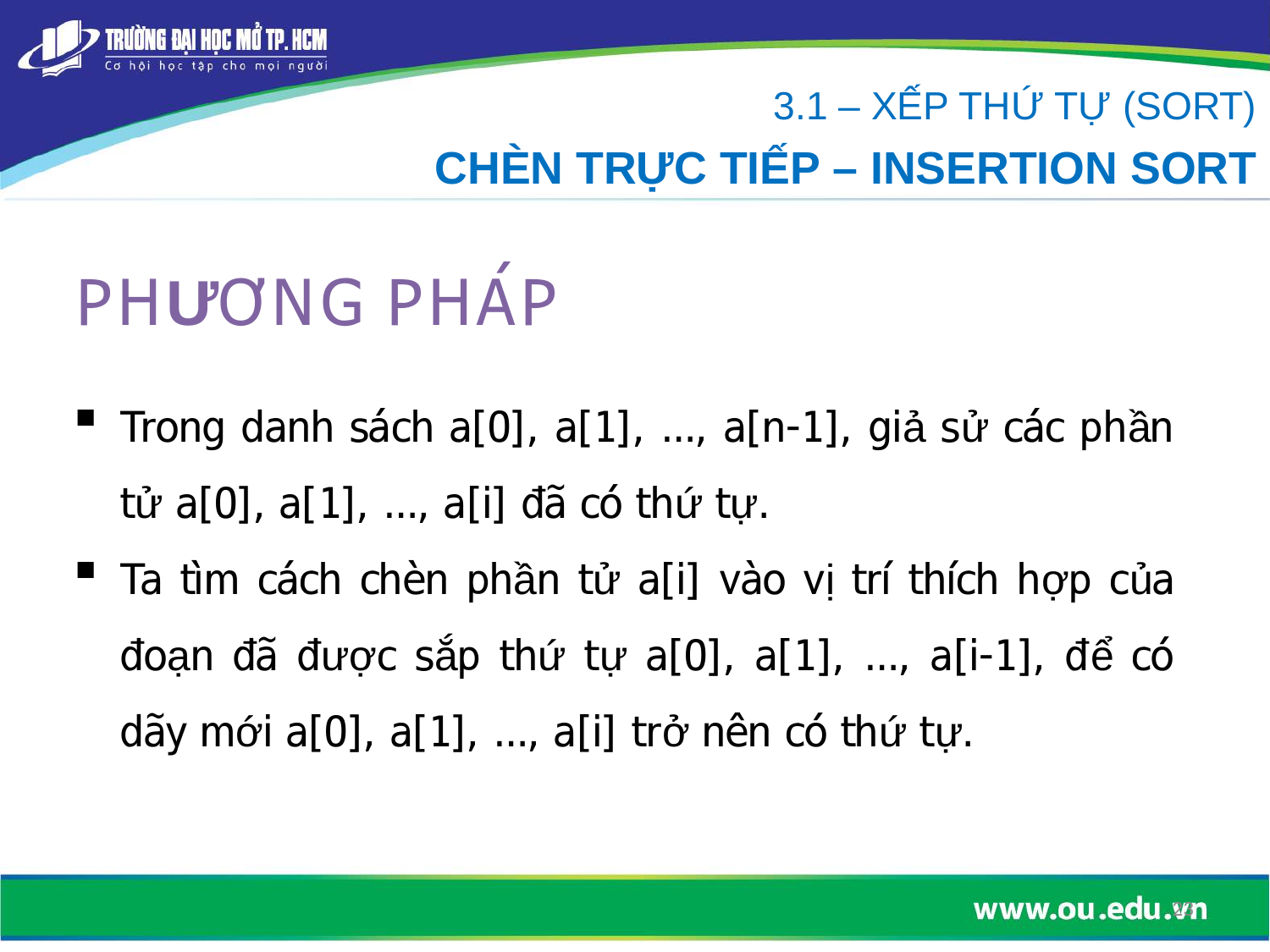

3.1 – XẾP THỨ TỰ (SORT)
CHÈN TRỰC TIẾP – INSERTION SORT
# PHƯƠNG PHÁP
Trong danh sách a[0], a[1], …, a[n-1], giả sử các phần tử a[0], a[1], …, a[i] đã có thứ tự.
Ta tìm cách chèn phần tử a[i] vào vị trí thích hợp của đoạn đã được sắp thứ tự a[0], a[1], …, a[i-1], để có dãy mới a[0], a[1], …, a[i] trở nên có thứ tự.

23